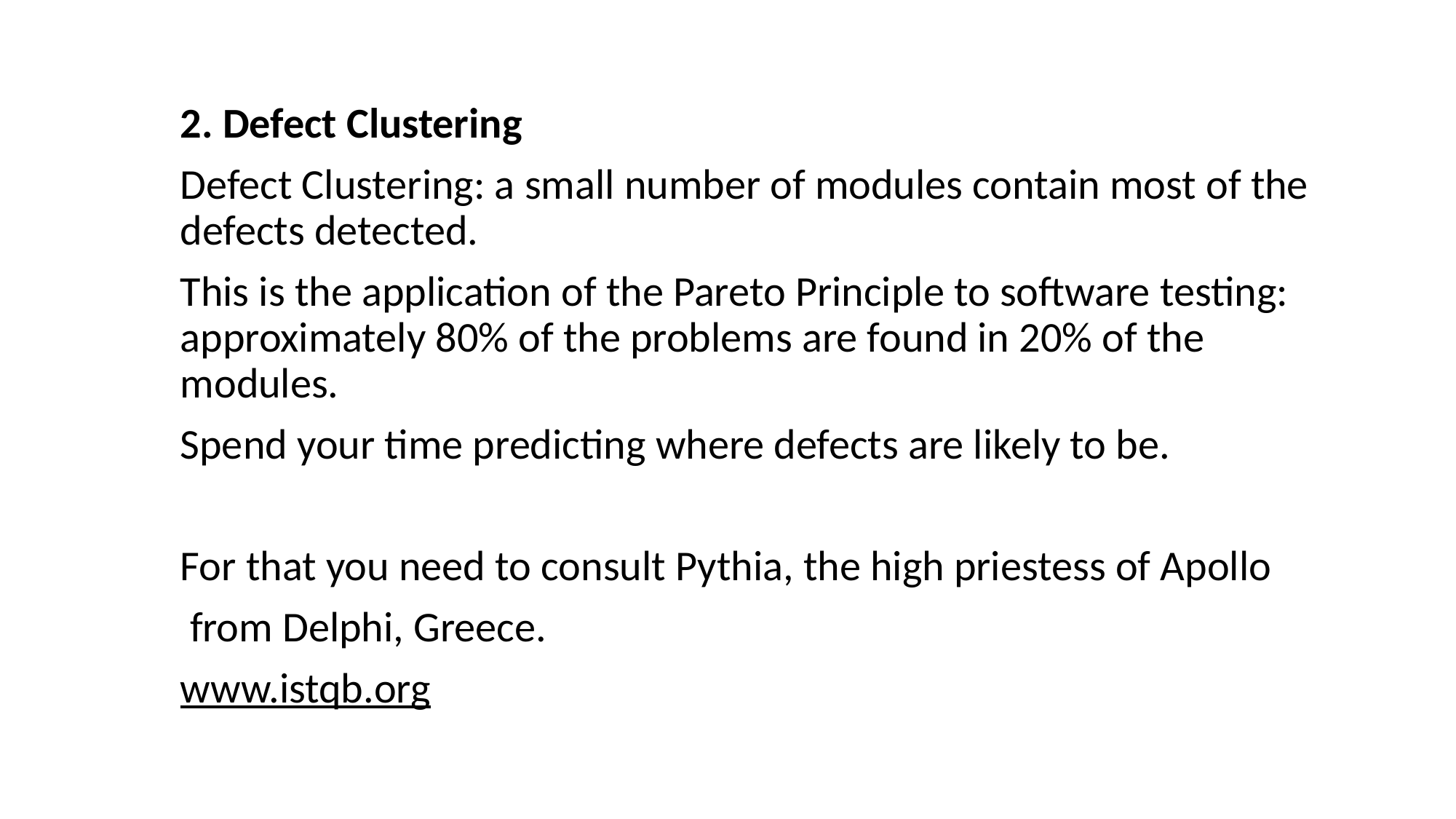

2. Defect Clustering
Defect Clustering: a small number of modules contain most of the defects detected.
This is the application of the Pareto Principle to software testing: approximately 80% of the problems are found in 20% of the modules.
Spend your time predicting where defects are likely to be.

For that you need to consult Pythia, the high priestess of Apollo
 from Delphi, Greece.
www.istqb.org